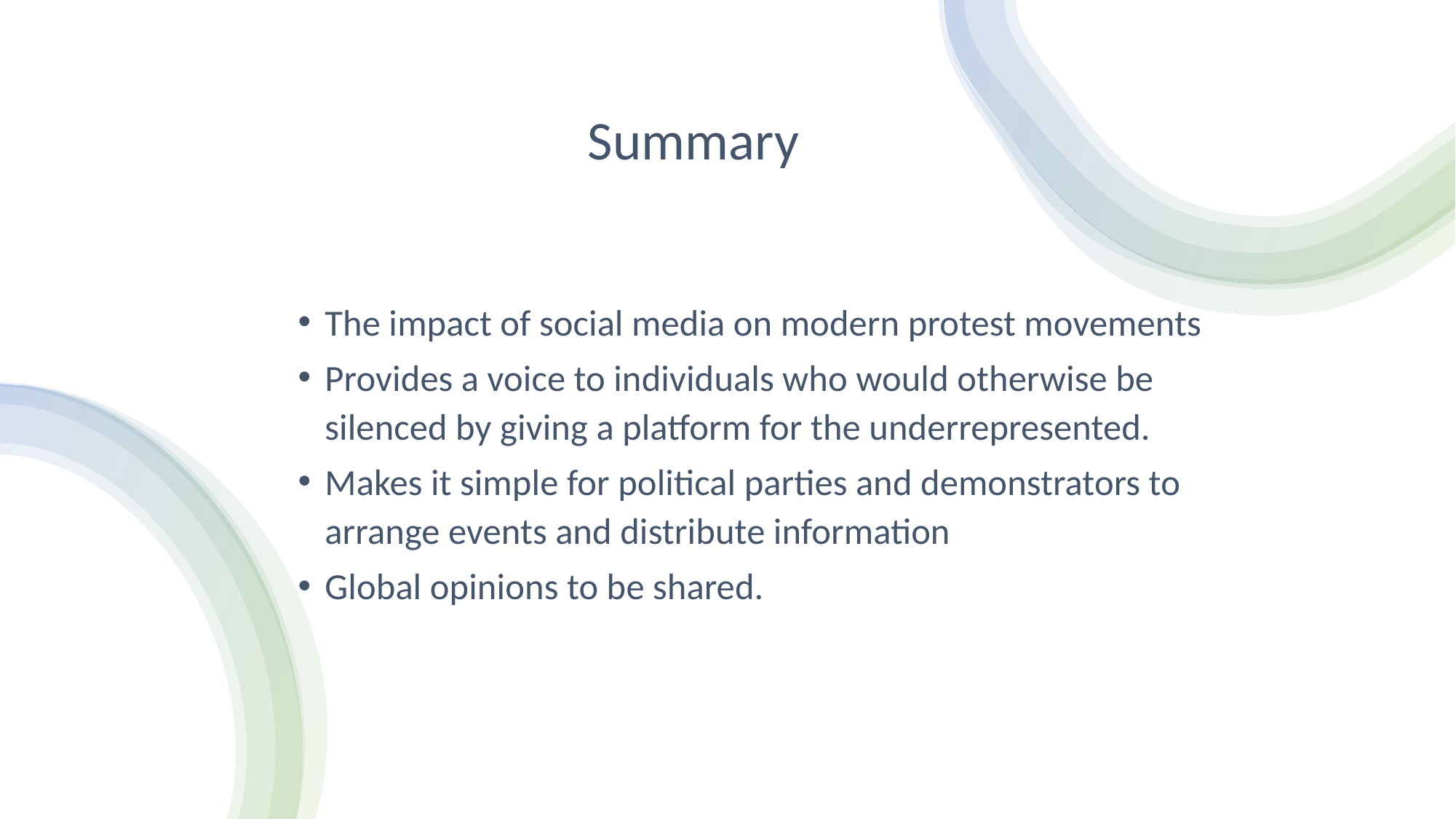

# Summary
The impact of social media on modern protest movements
Provides a voice to individuals who would otherwise be silenced by giving a platform for the underrepresented.
Makes it simple for political parties and demonstrators to arrange events and distribute information
Global opinions to be shared.

16